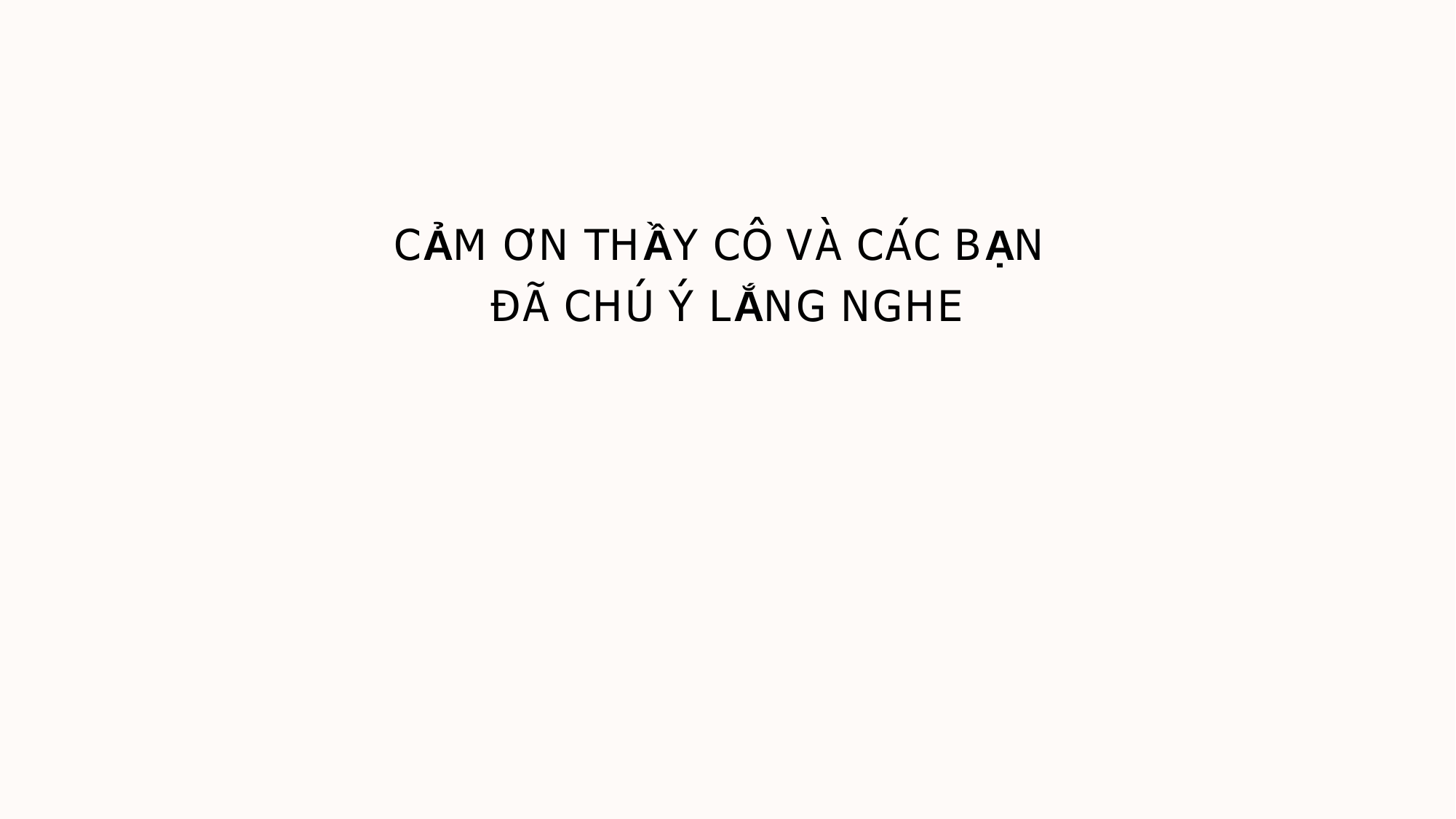

#
CẢM ƠN THẦY CÔ VÀ CÁC BẠN
ĐÃ CHÚ Ý LẮNG NGHE